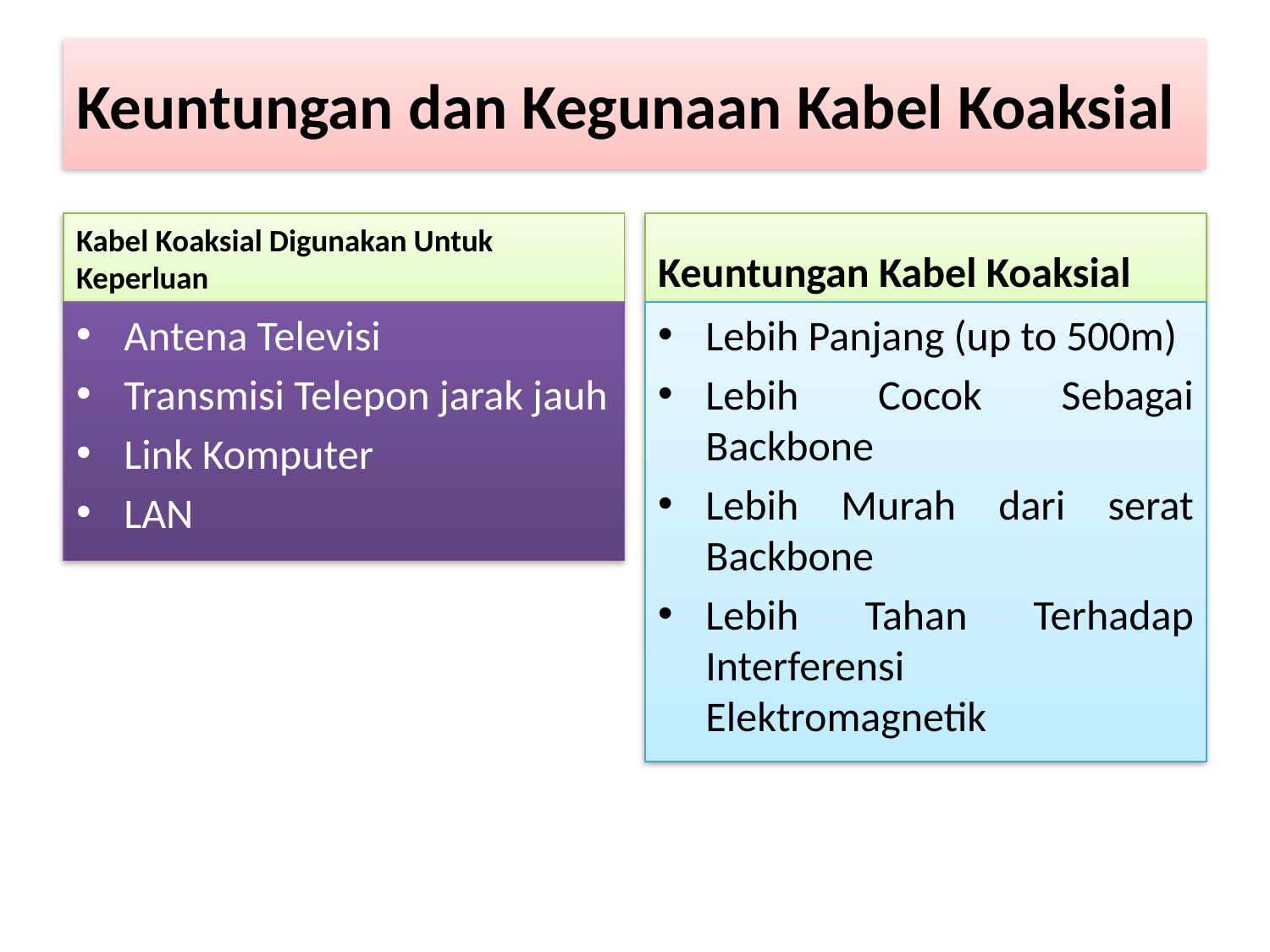

# Keuntungan dan Kegunaan Kabel Koaksial
Kabel Koaksial Digunakan Untuk Keperluan
Keuntungan Kabel Koaksial
Antena Televisi
Transmisi Telepon jarak jauh
Link Komputer
LAN
Lebih Panjang (up to 500m)
Lebih Cocok Sebagai Backbone
Lebih Murah dari serat Backbone
Lebih Tahan Terhadap Interferensi Elektromagnetik